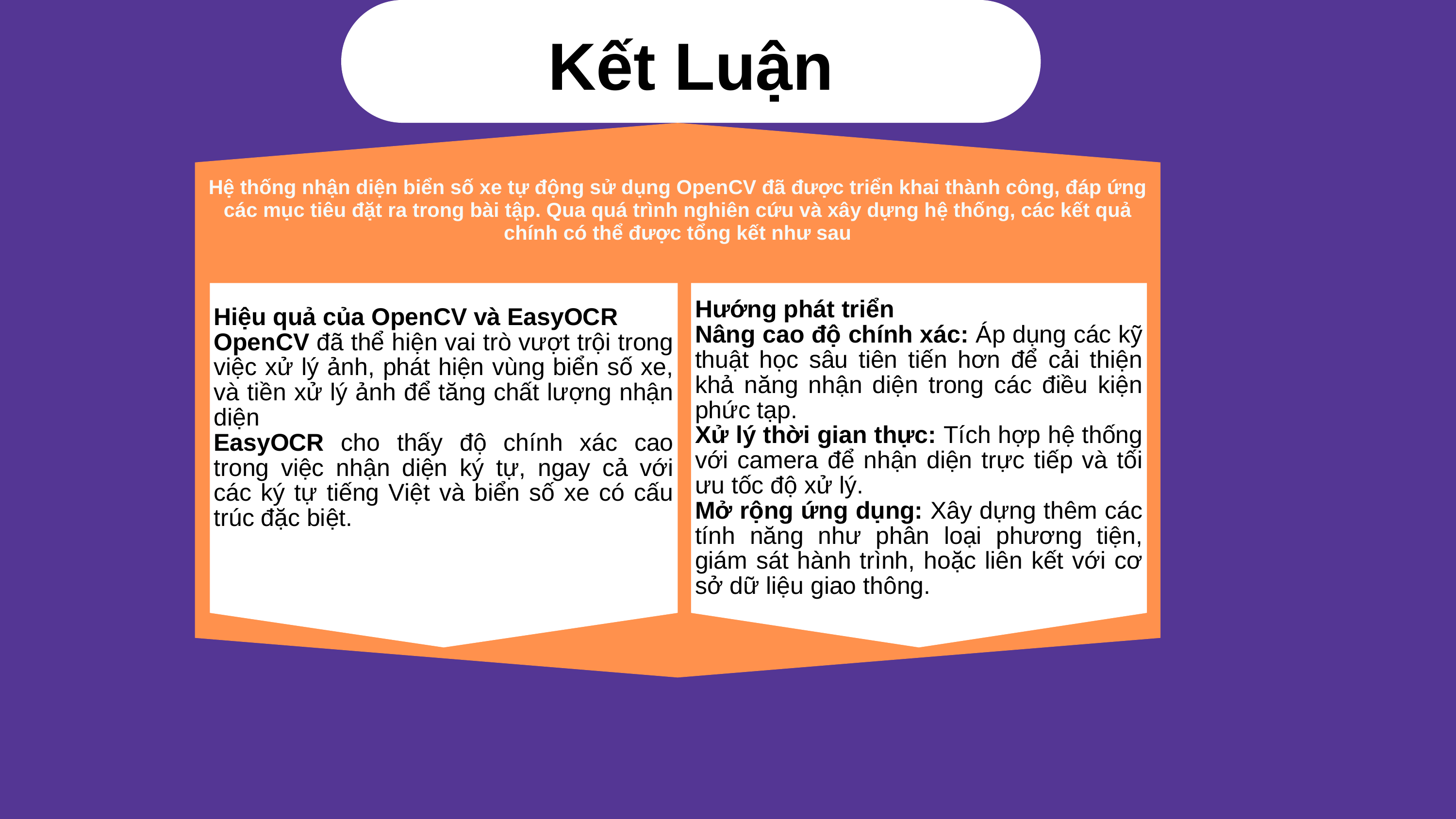

Kết Luận

Hệ thống nhận diện biển số xe tự động sử dụng OpenCV đã được triển khai thành công, đáp ứng các mục tiêu đặt ra trong bài tập. Qua quá trình nghiên cứu và xây dựng hệ thống, các kết quả chính có thể được tổng kết như sau

Hiệu quả của OpenCV và EasyOCR
OpenCV đã thể hiện vai trò vượt trội trong việc xử lý ảnh, phát hiện vùng biển số xe, và tiền xử lý ảnh để tăng chất lượng nhận diện
EasyOCR cho thấy độ chính xác cao trong việc nhận diện ký tự, ngay cả với các ký tự tiếng Việt và biển số xe có cấu trúc đặc biệt.

Hướng phát triển
Nâng cao độ chính xác: Áp dụng các kỹ thuật học sâu tiên tiến hơn để cải thiện khả năng nhận diện trong các điều kiện phức tạp.
Xử lý thời gian thực: Tích hợp hệ thống với camera để nhận diện trực tiếp và tối ưu tốc độ xử lý.
Mở rộng ứng dụng: Xây dựng thêm các tính năng như phân loại phương tiện, giám sát hành trình, hoặc liên kết với cơ sở dữ liệu giao thông.